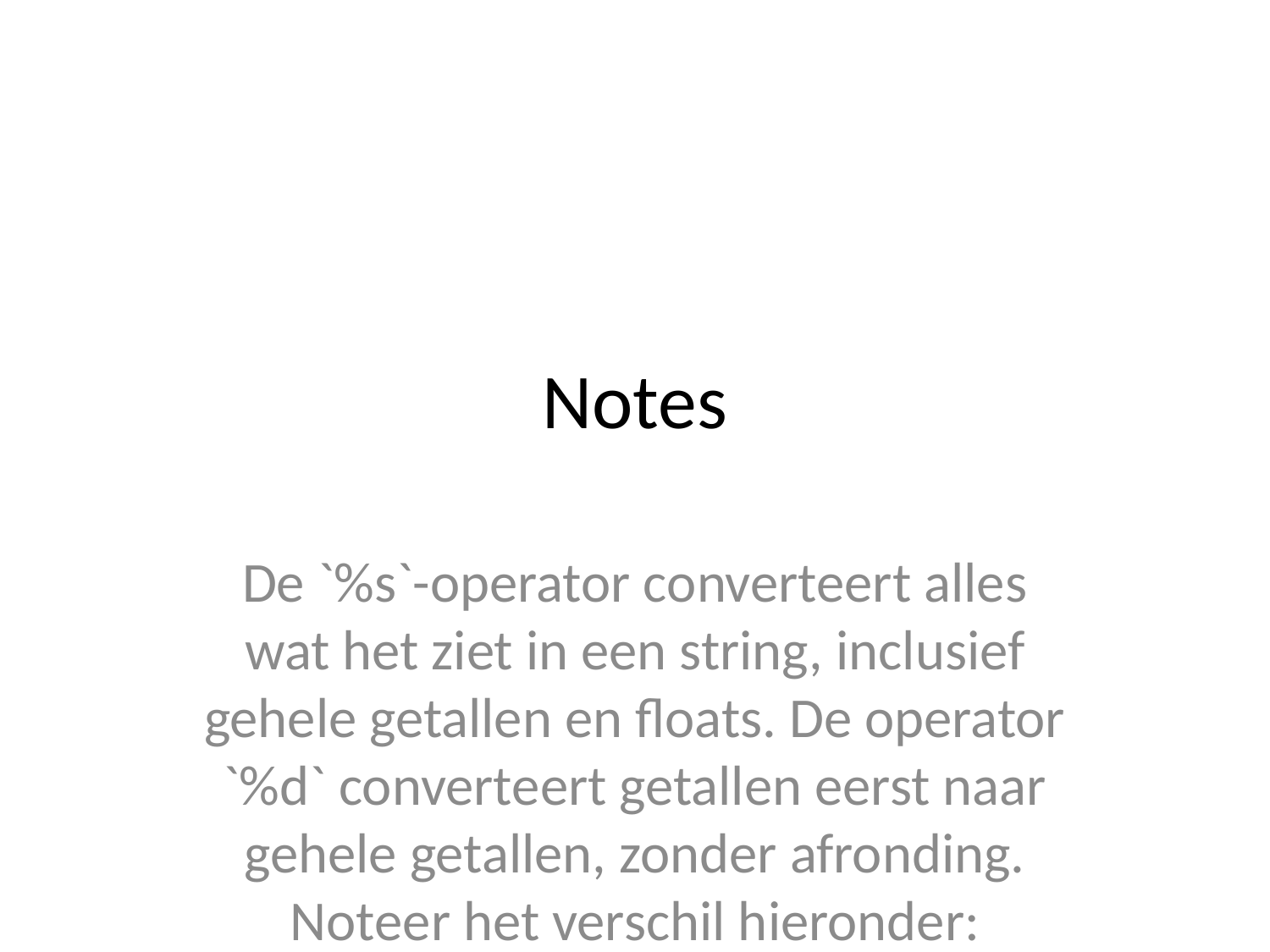

# Notes
De `%s`-operator converteert alles wat het ziet in een string, inclusief gehele getallen en floats. De operator `%d` converteert getallen eerst naar gehele getallen, zonder afronding. Noteer het verschil hieronder: